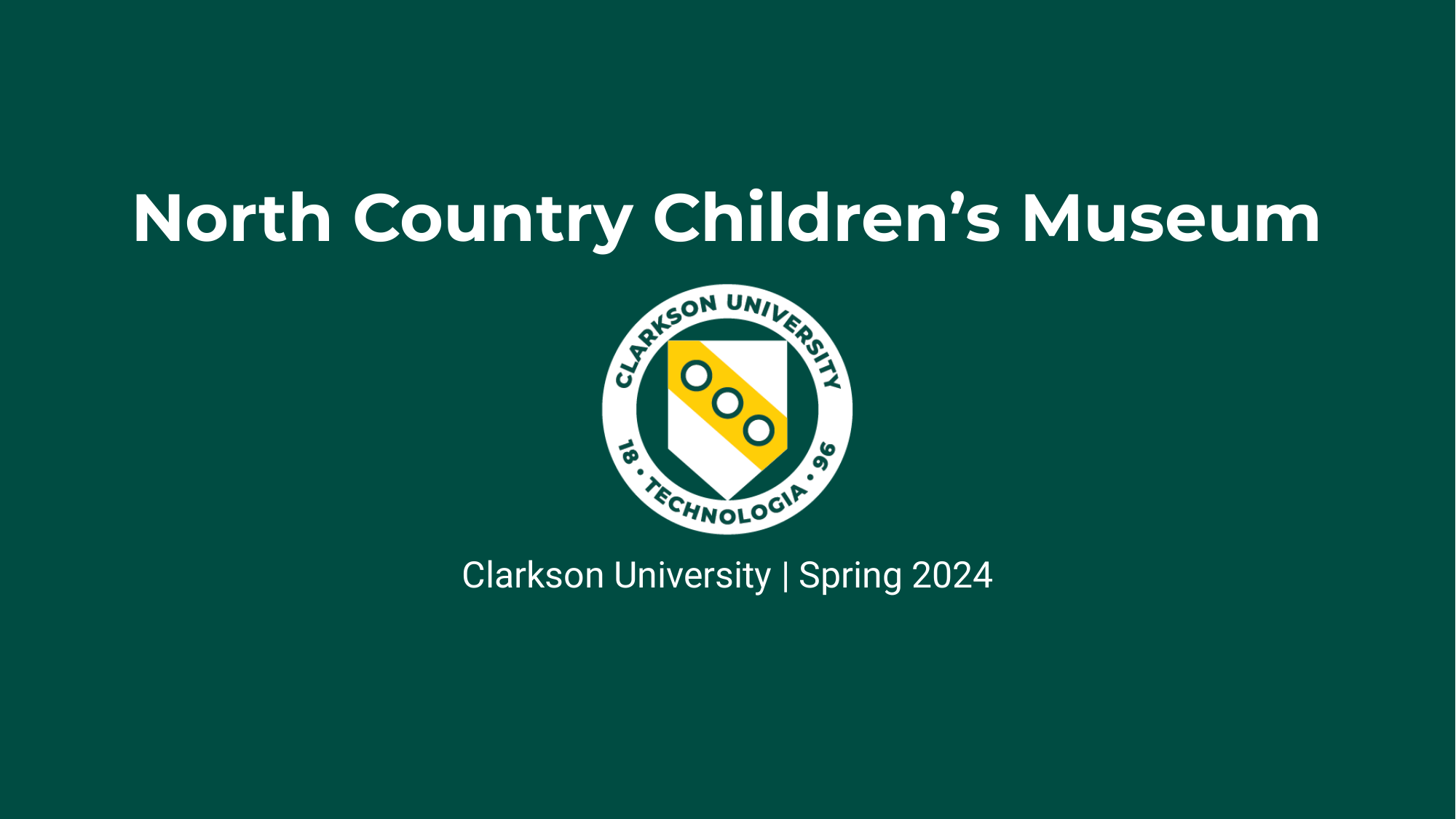

# North Country Children’s Museum
Clarkson University | Spring 2024